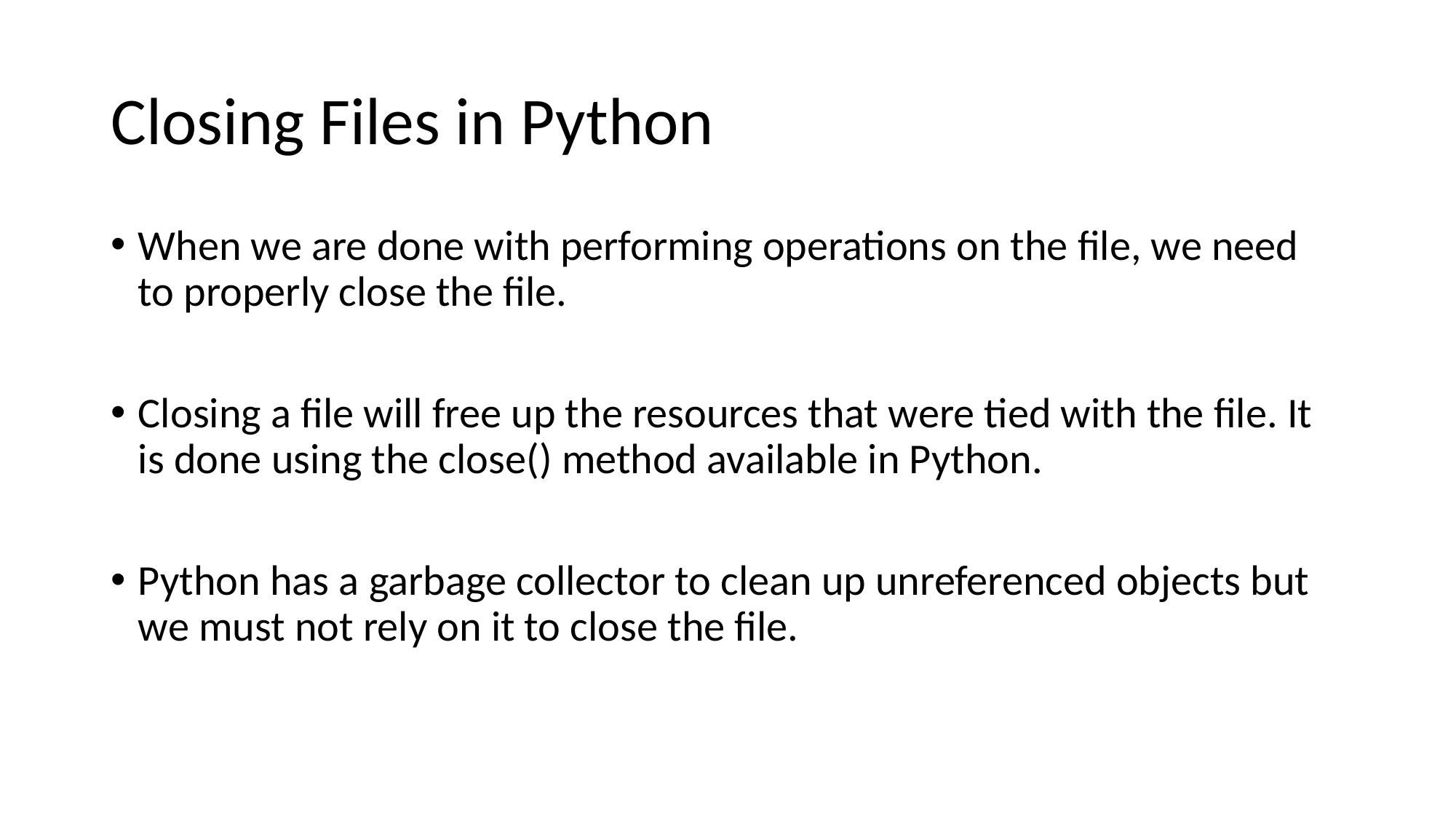

# Closing Files in Python
When we are done with performing operations on the file, we need to properly close the file.

Closing a file will free up the resources that were tied with the file. It is done using the close() method available in Python.

Python has a garbage collector to clean up unreferenced objects but we must not rely on it to close the file.